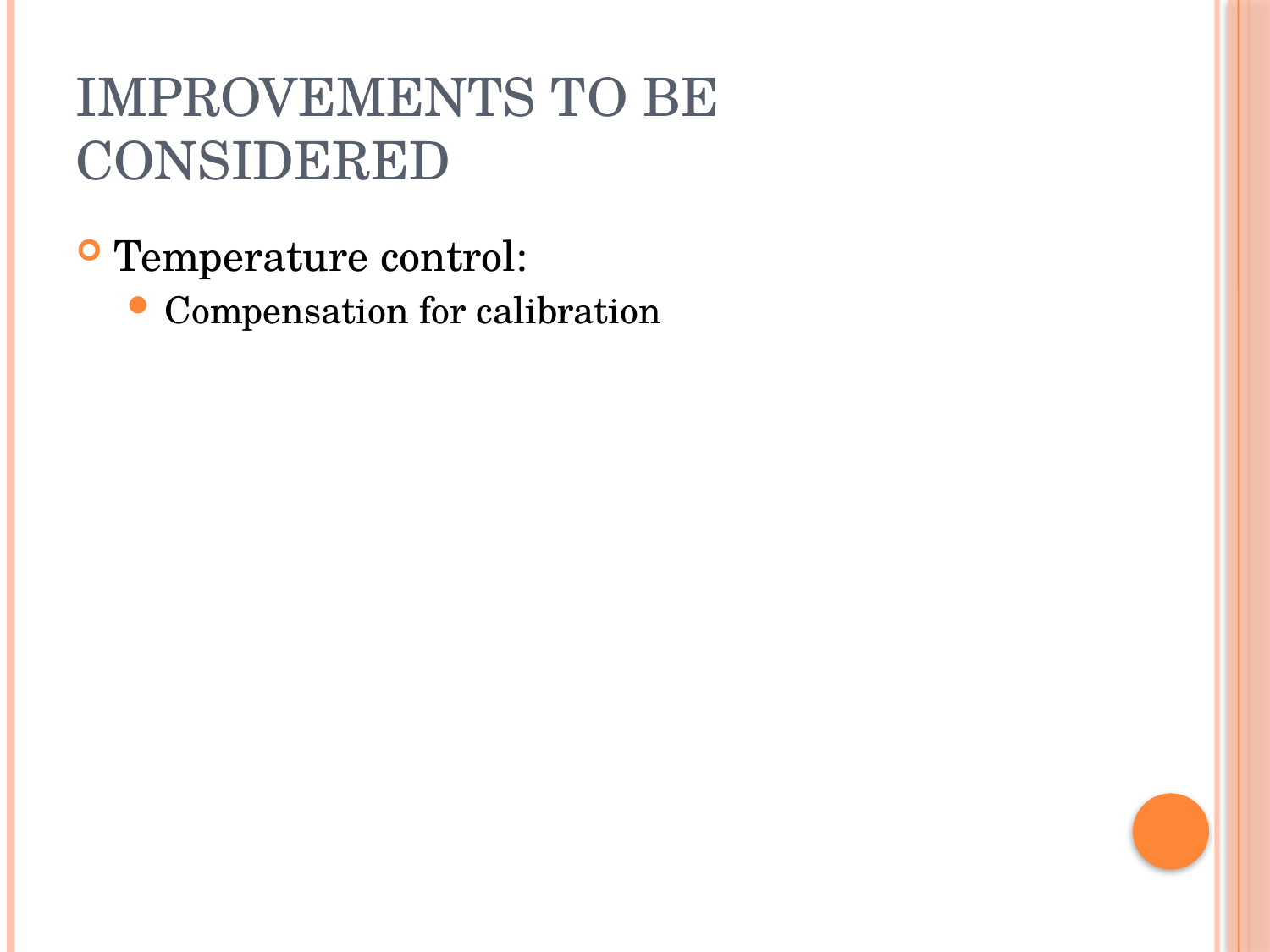

# Improvements To Be Considered
Temperature control:
Compensation for calibration